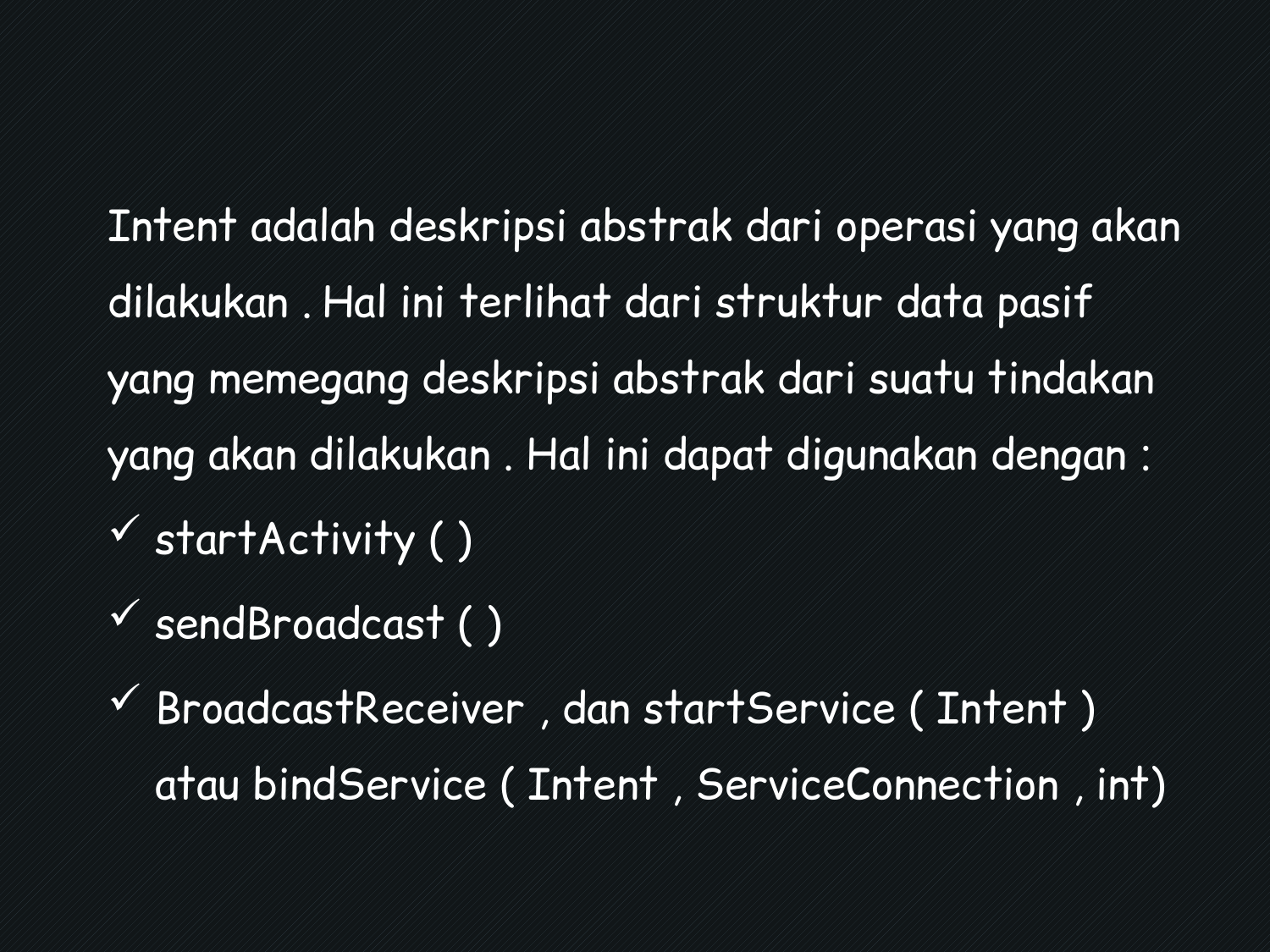

Intent adalah deskripsi abstrak dari operasi yang akan dilakukan . Hal ini terlihat dari struktur data pasif yang memegang deskripsi abstrak dari suatu tindakan yang akan dilakukan . Hal ini dapat digunakan dengan :
startActivity ( )
sendBroadcast ( )
BroadcastReceiver , dan startService ( Intent ) atau bindService ( Intent , ServiceConnection , int)